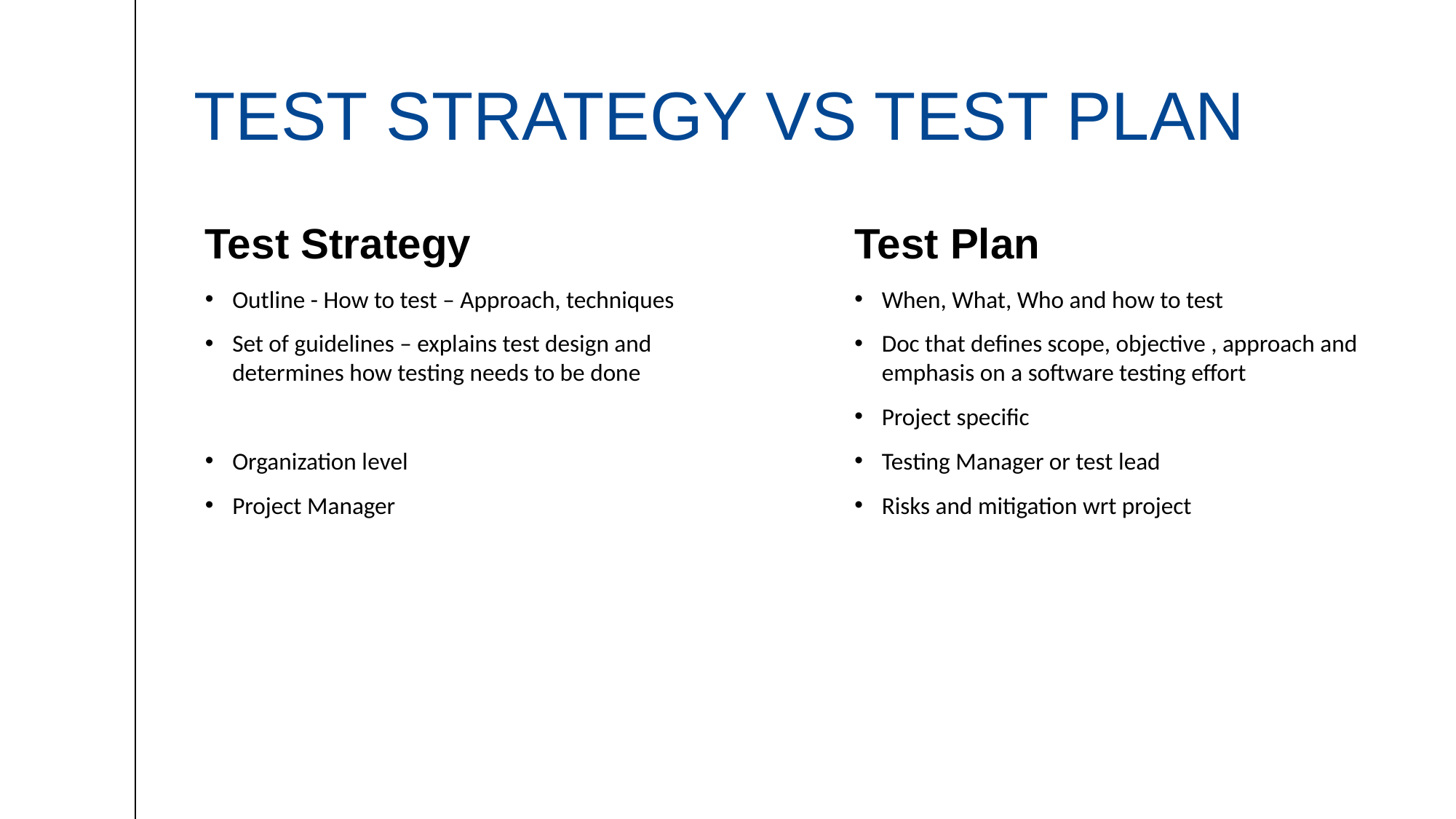

# Test Strategy vs Test Plan
Test Strategy
Test Plan
Outline - How to test – Approach, techniques
Set of guidelines – explains test design and determines how testing needs to be done

Organization level
Project Manager
When, What, Who and how to test
Doc that defines scope, objective , approach and emphasis on a software testing effort
Project specific
Testing Manager or test lead
Risks and mitigation wrt project